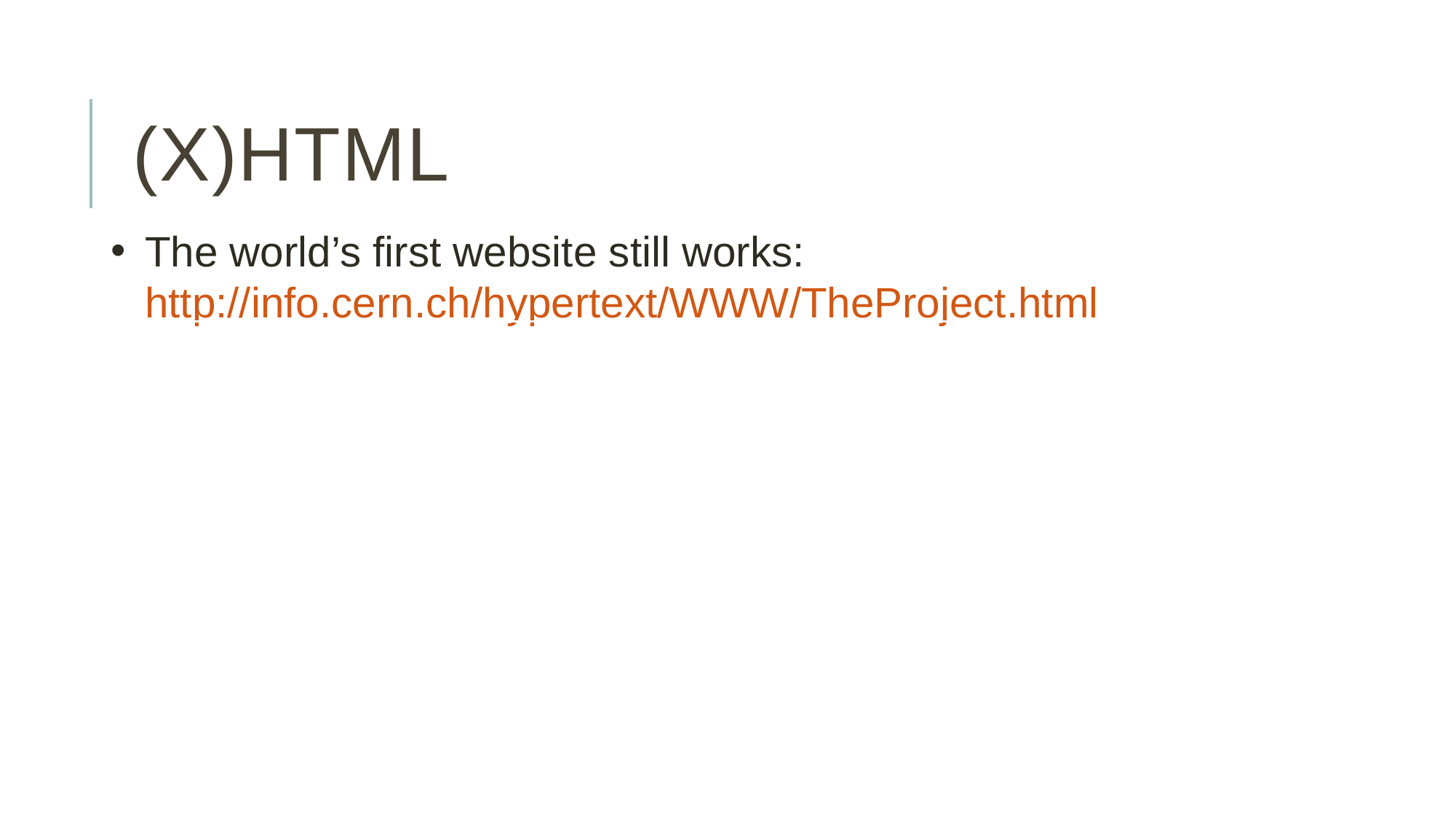

# (X)HTML

The world’s first website still works:
http://info.cern.ch/hypertext/WWW/TheProject.html